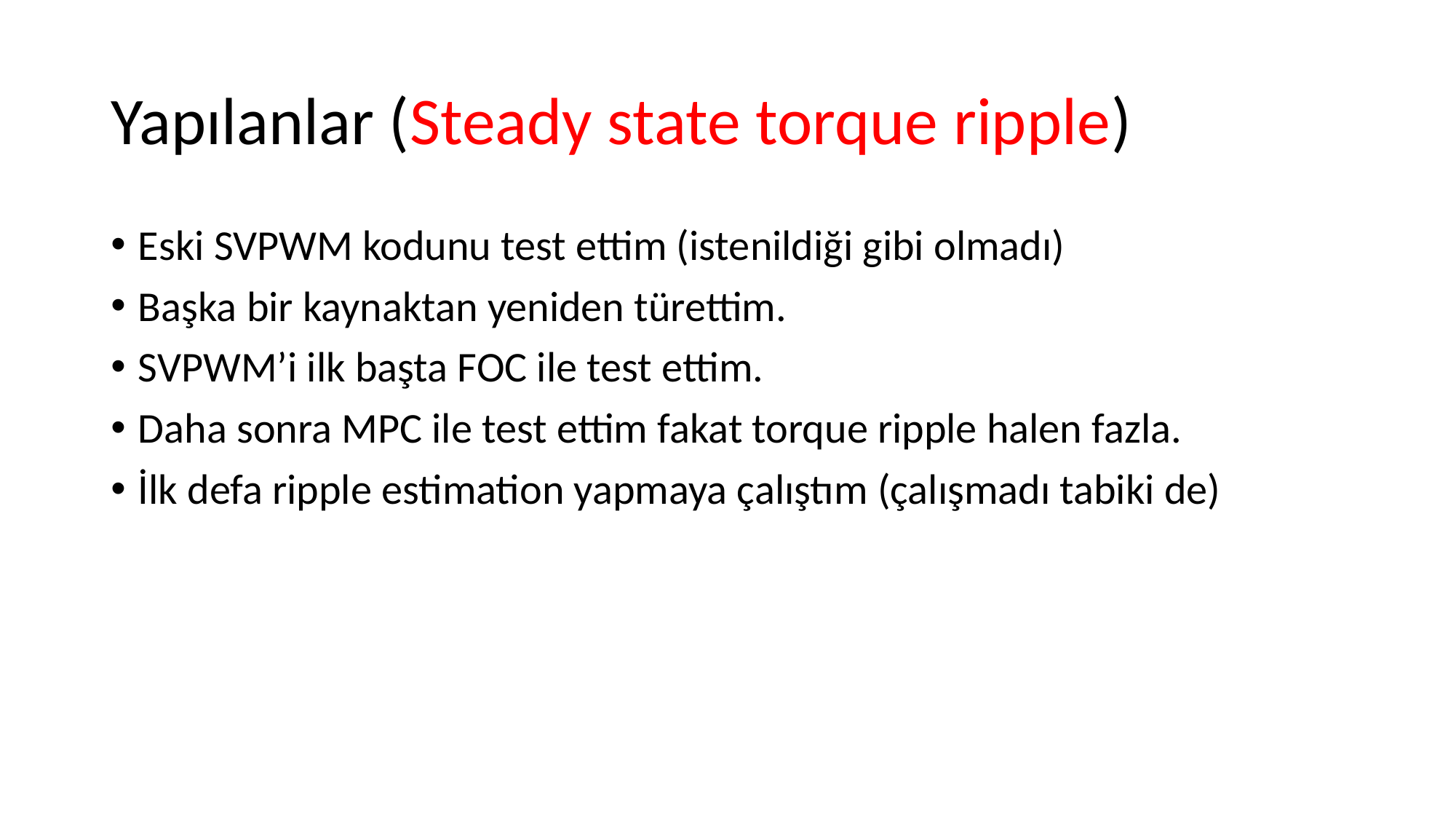

# Yapılanlar (Steady state torque ripple)
Eski SVPWM kodunu test ettim (istenildiği gibi olmadı)
Başka bir kaynaktan yeniden türettim.
SVPWM’i ilk başta FOC ile test ettim.
Daha sonra MPC ile test ettim fakat torque ripple halen fazla.
İlk defa ripple estimation yapmaya çalıştım (çalışmadı tabiki de)